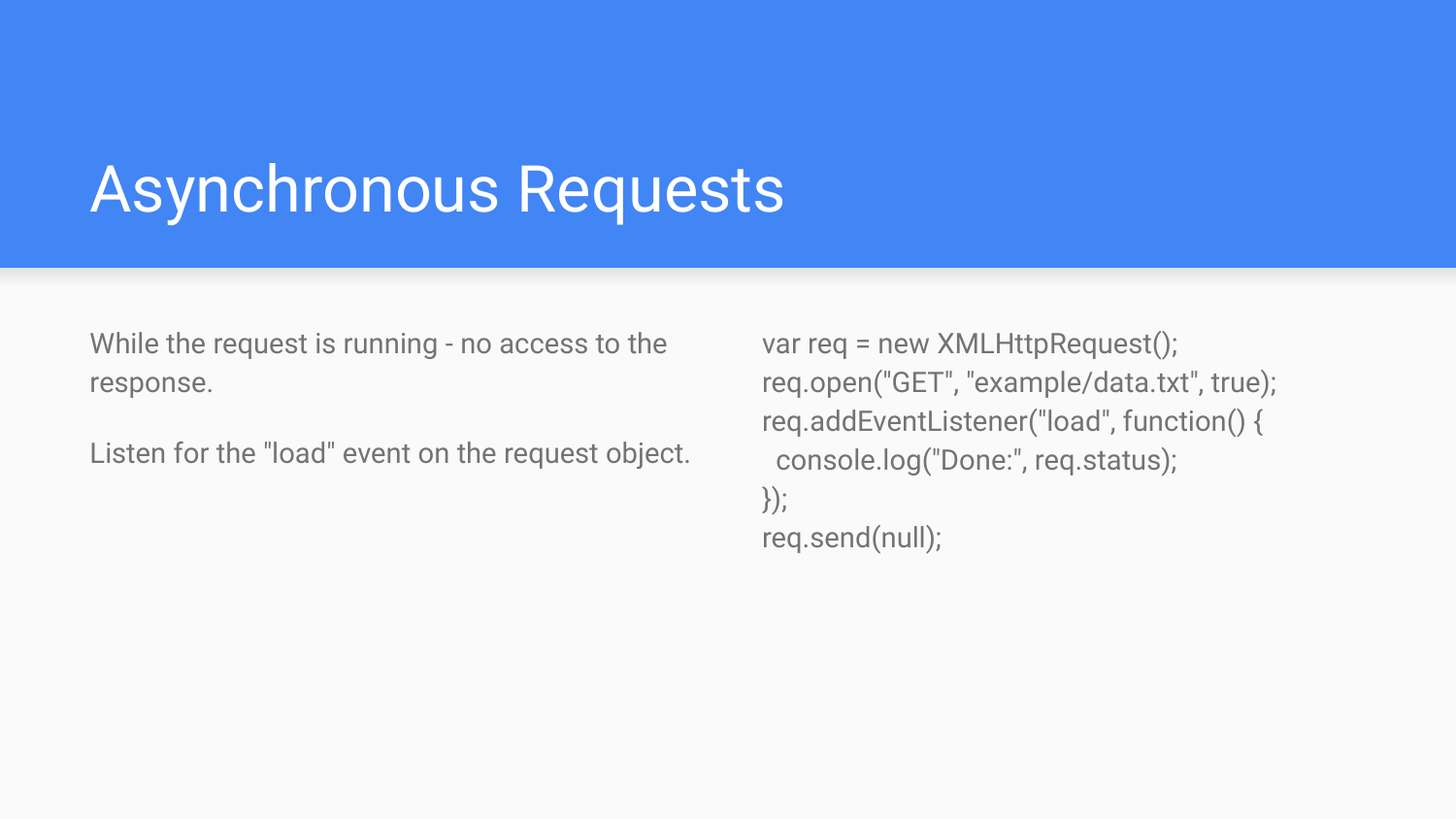

# Asynchronous Requests
While the request is running - no access to the response.
Listen for the "load" event on the request object.

var req = new XMLHttpRequest();
req.open("GET", "example/data.txt", true);
req.addEventListener("load", function() {
  console.log("Done:", req.status);
});
req.send(null);